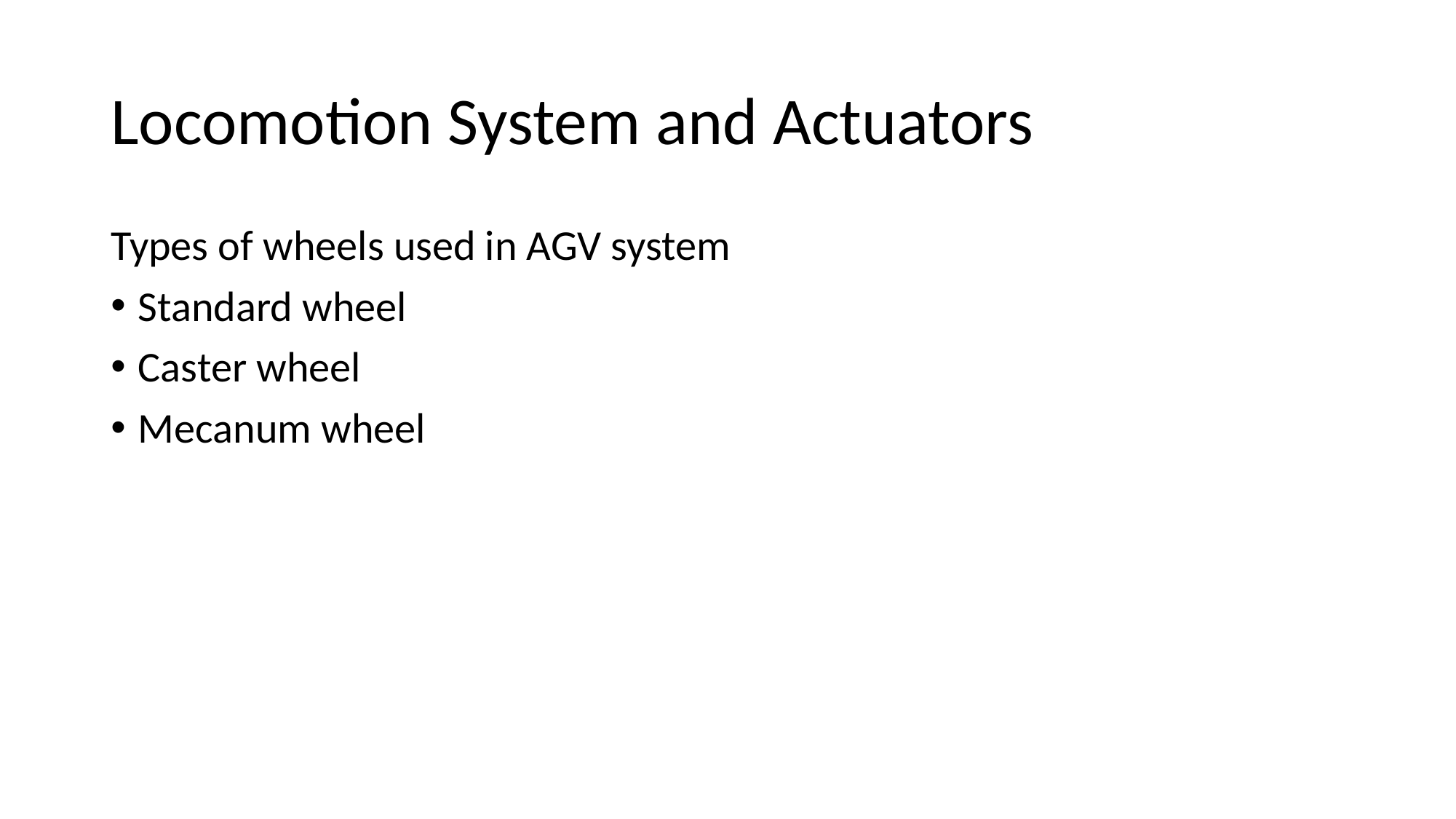

# Locomotion System and Actuators
Types of wheels used in AGV system
Standard wheel
Caster wheel
Mecanum wheel